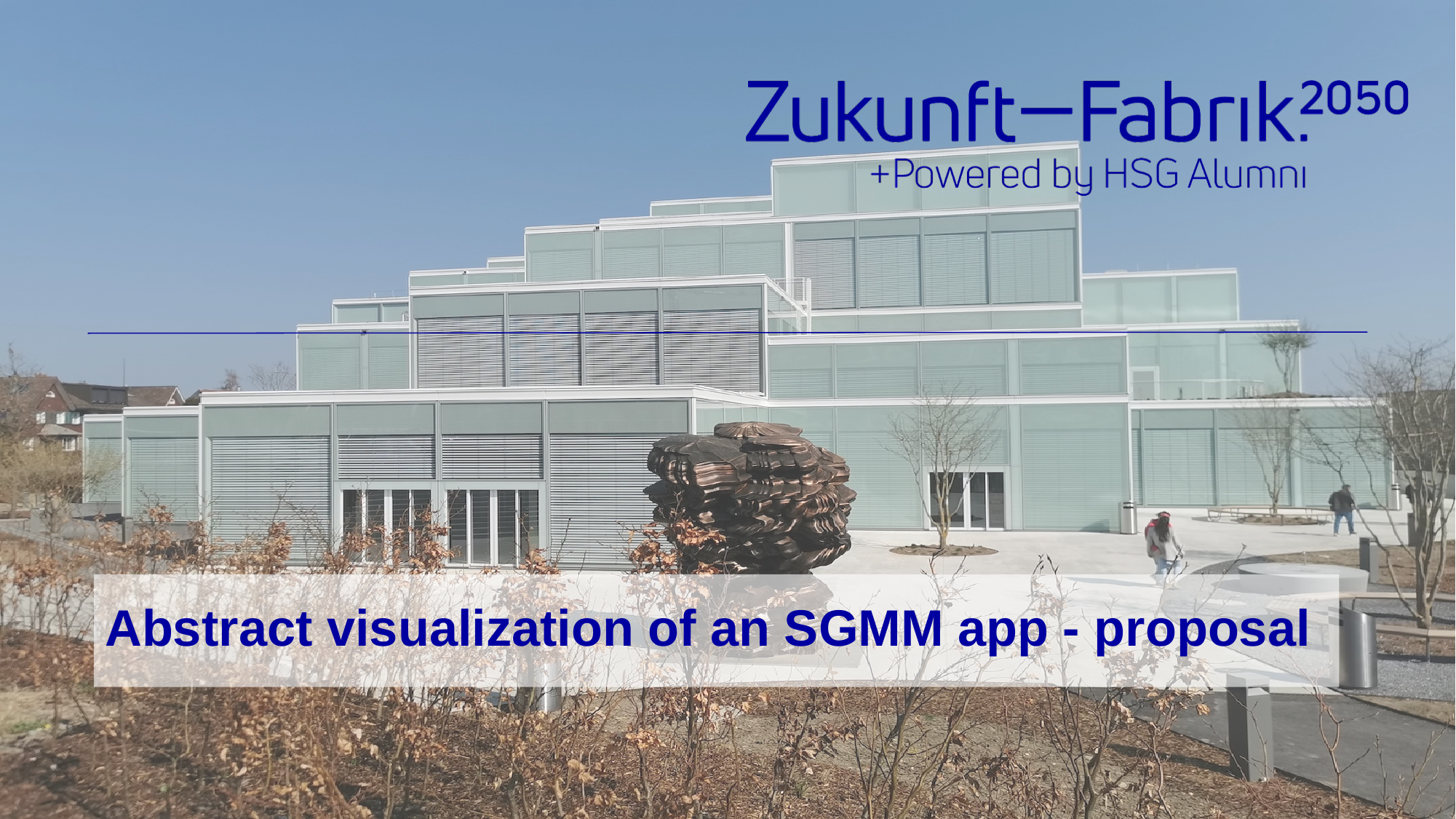

Abstract visualization of an SGMM app - proposal